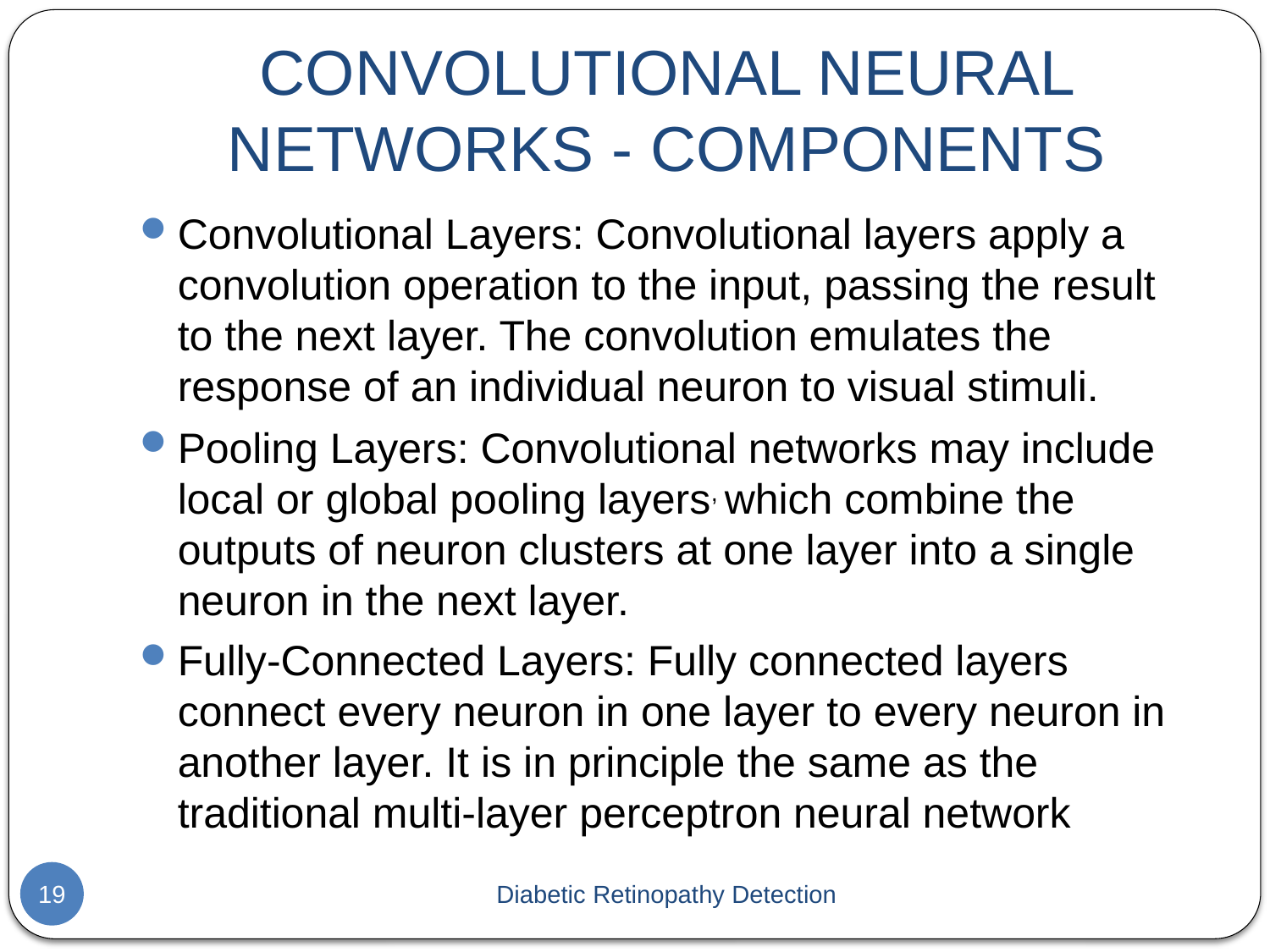

# CONVOLUTIONAL NEURAL NETWORKS - COMPONENTS
Convolutional Layers: Convolutional layers apply a convolution operation to the input, passing the result to the next layer. The convolution emulates the response of an individual neuron to visual stimuli.
Pooling Layers: Convolutional networks may include local or global pooling layers, which combine the outputs of neuron clusters at one layer into a single neuron in the next layer.
Fully-Connected Layers: Fully connected layers connect every neuron in one layer to every neuron in another layer. It is in principle the same as the traditional multi-layer perceptron neural network
19
Diabetic Retinopathy Detection